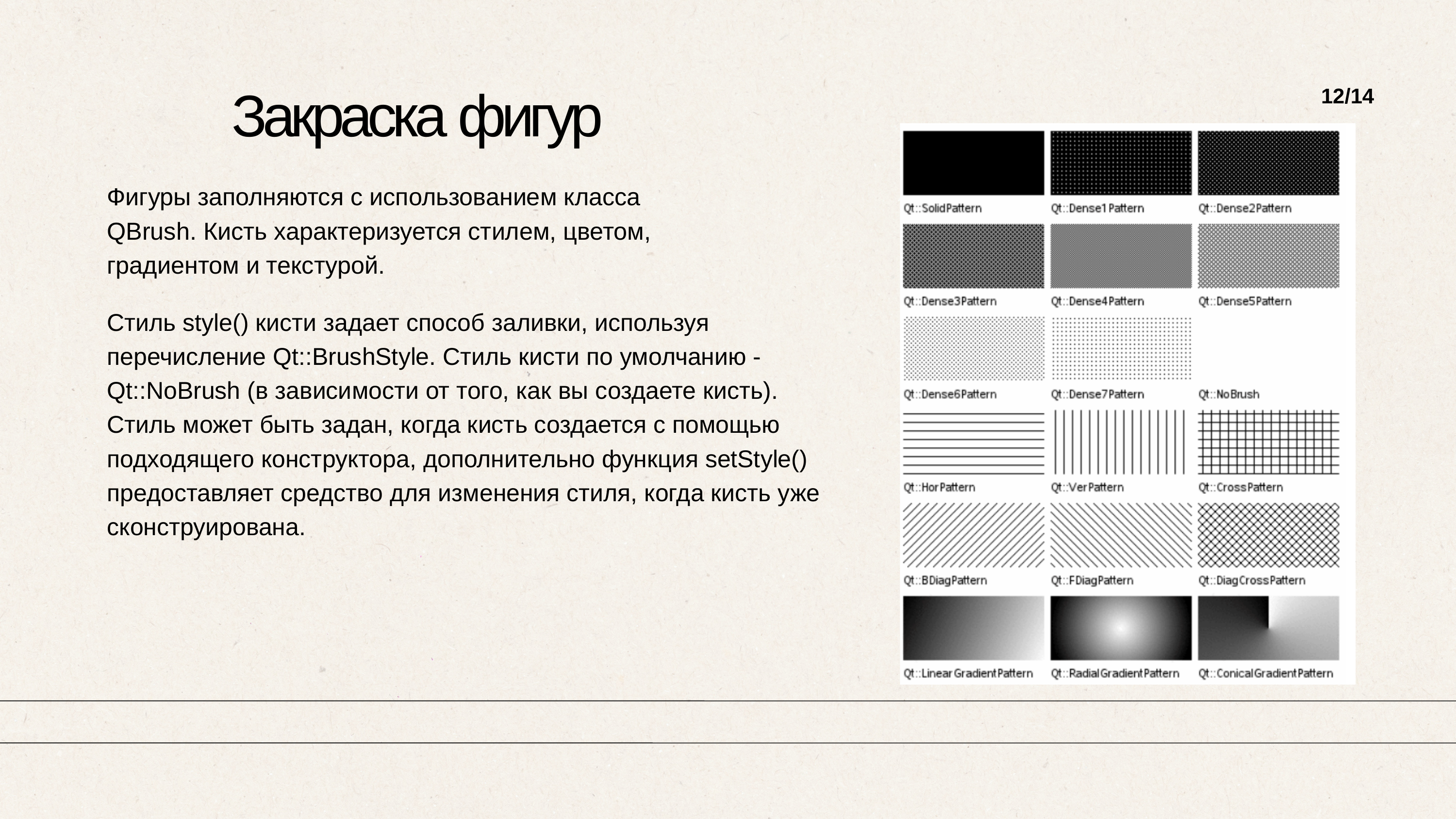

12/14
Закраска фигур

Фигуры заполняются с использованием класса QBrush. Кисть характеризуется стилем, цветом, градиентом и текстурой.
Стиль style() кисти задает способ заливки, используя перечисление Qt::BrushStyle. Стиль кисти по умолчанию - Qt::NoBrush (в зависимости от того, как вы создаете кисть). Стиль может быть задан, когда кисть создается с помощью подходящего конструктора, дополнительно функция setStyle() предоставляет средство для изменения стиля, когда кисть уже сконструирована.